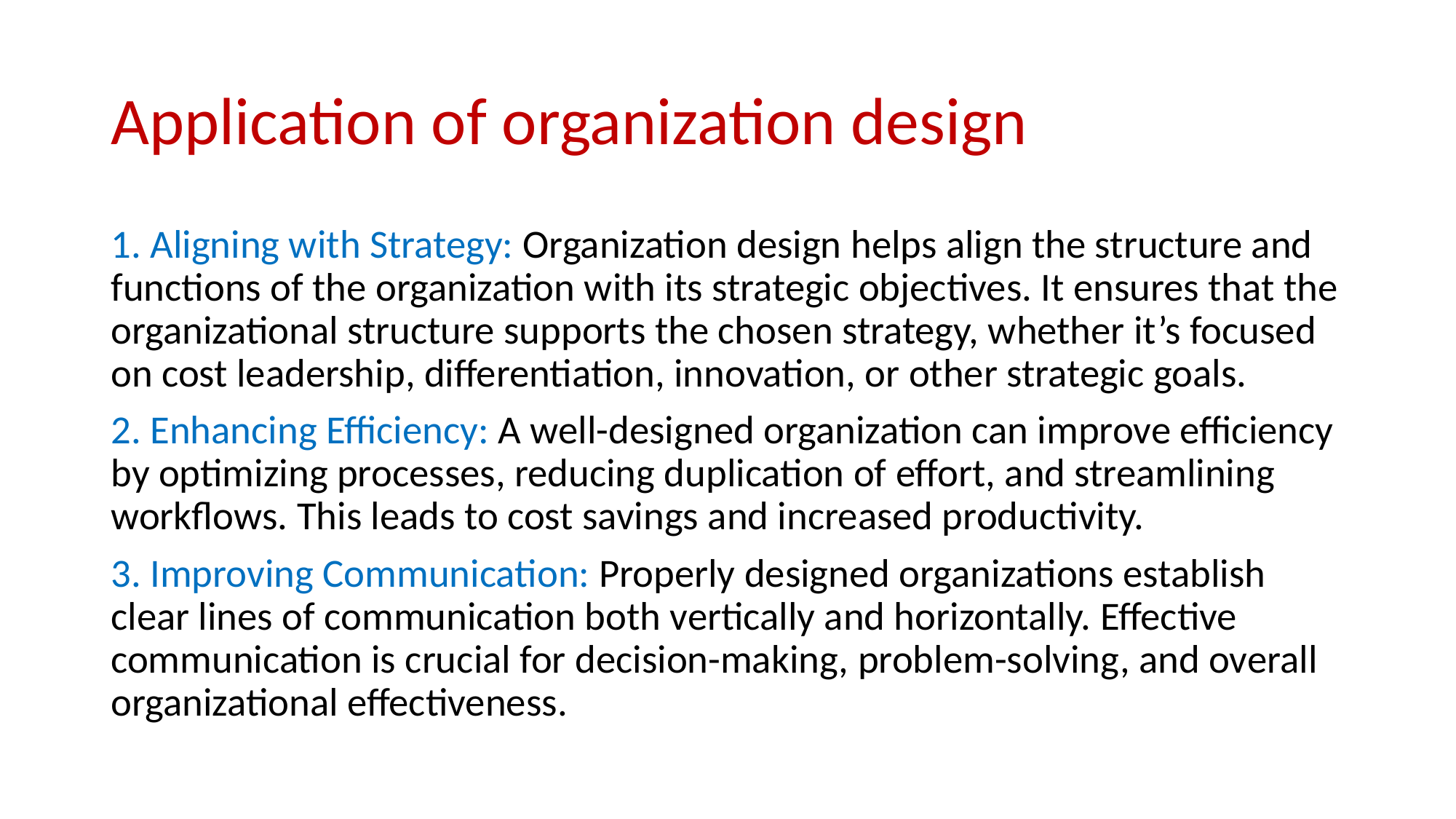

# Application of organization design
1. Aligning with Strategy: Organization design helps align the structure and functions of the organization with its strategic objectives. It ensures that the organizational structure supports the chosen strategy, whether it’s focused on cost leadership, differentiation, innovation, or other strategic goals.
2. Enhancing Efficiency: A well-designed organization can improve efficiency by optimizing processes, reducing duplication of effort, and streamlining workflows. This leads to cost savings and increased productivity.
3. Improving Communication: Properly designed organizations establish clear lines of communication both vertically and horizontally. Effective communication is crucial for decision-making, problem-solving, and overall organizational effectiveness.